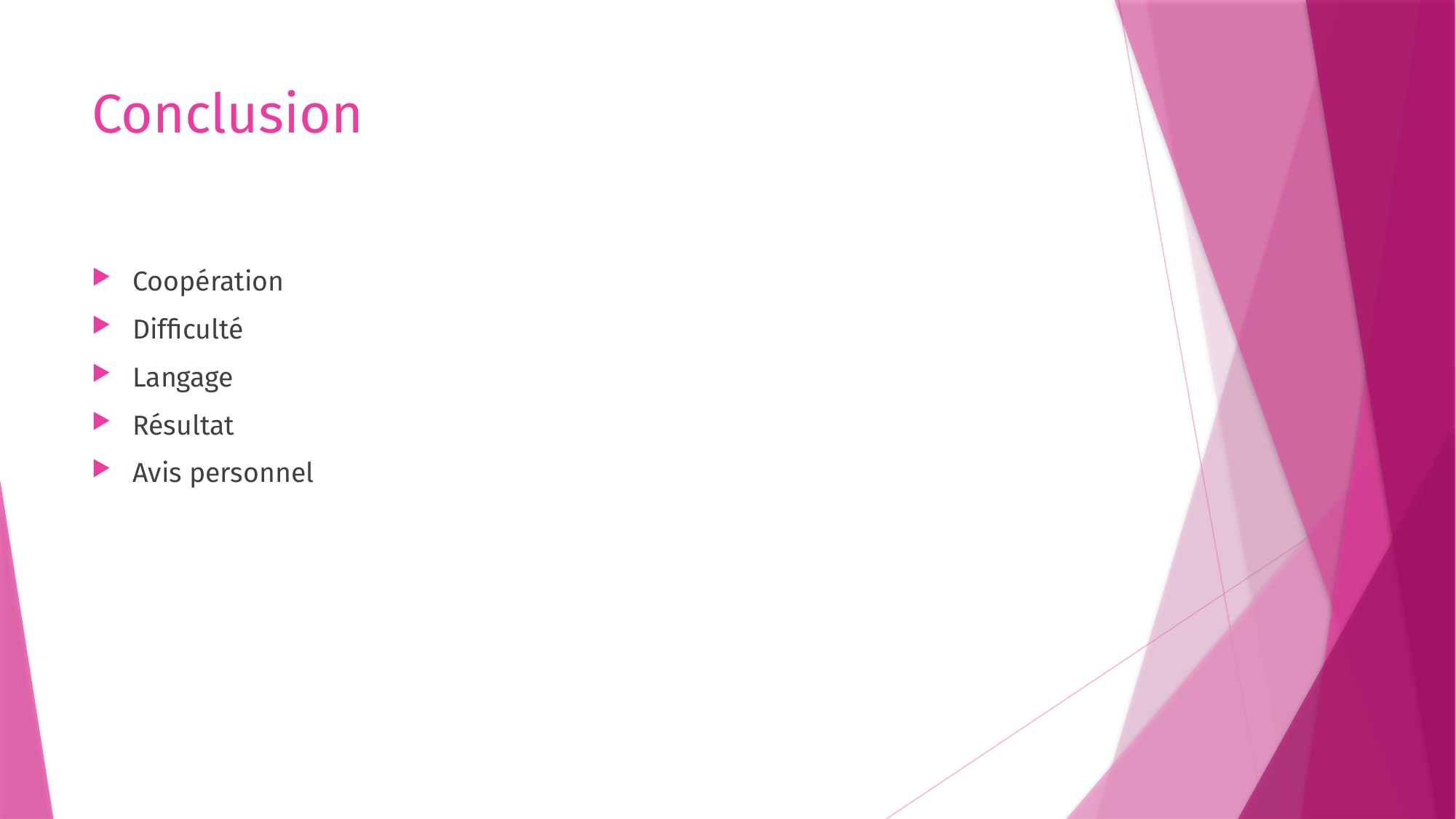

# Conclusion
Coopération
Difficulté
Langage
Résultat
Avis personnel